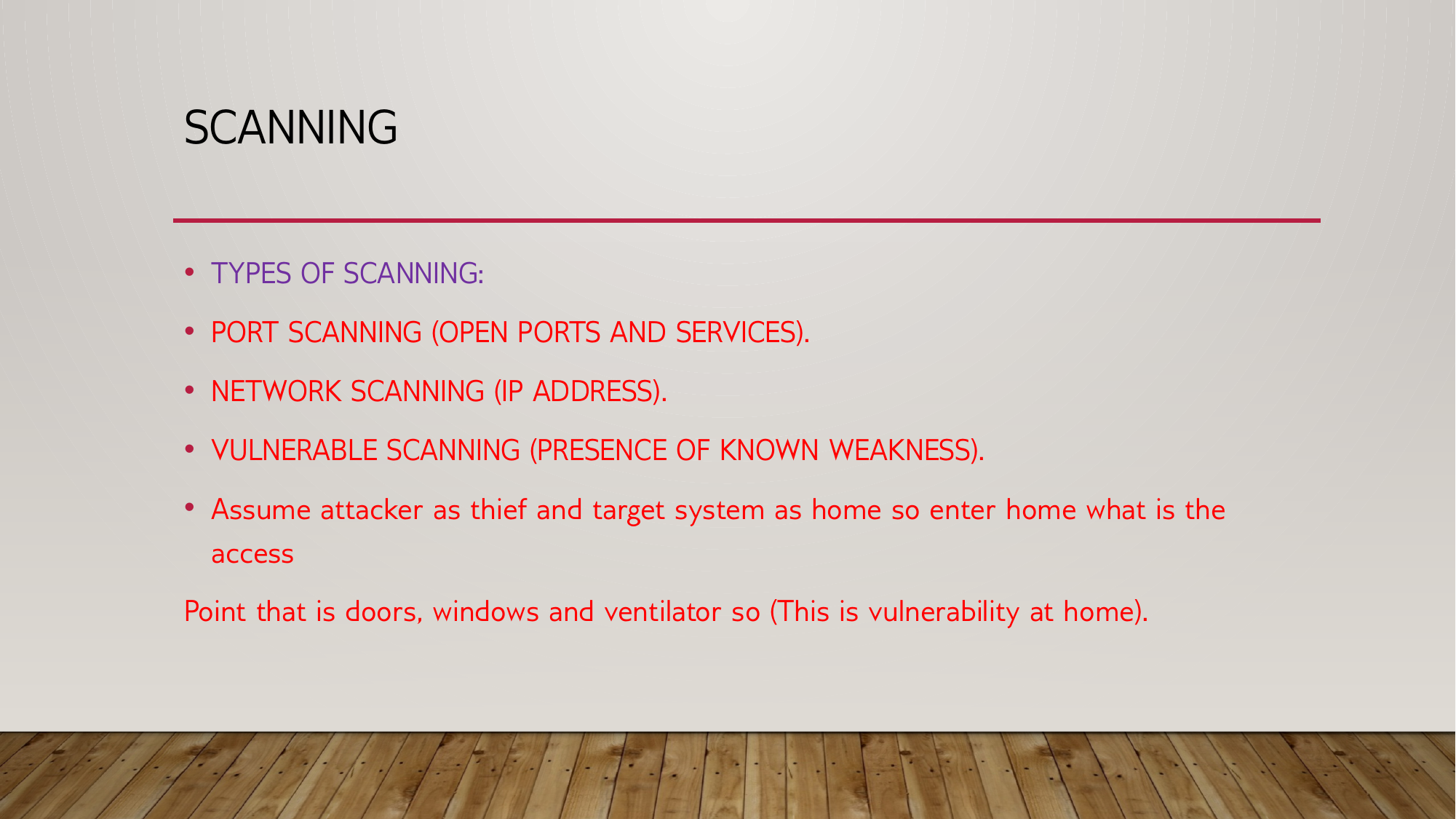

# SCANNING
TYPES OF SCANNING:
PORT SCANNING (OPEN PORTS AND SERVICES).
NETWORK SCANNING (IP ADDRESS).
VULNERABLE SCANNING (PRESENCE OF KNOWN WEAKNESS).
Assume attacker as thief and target system as home so enter home what is the access
Point that is doors, windows and ventilator so (This is vulnerability at home).